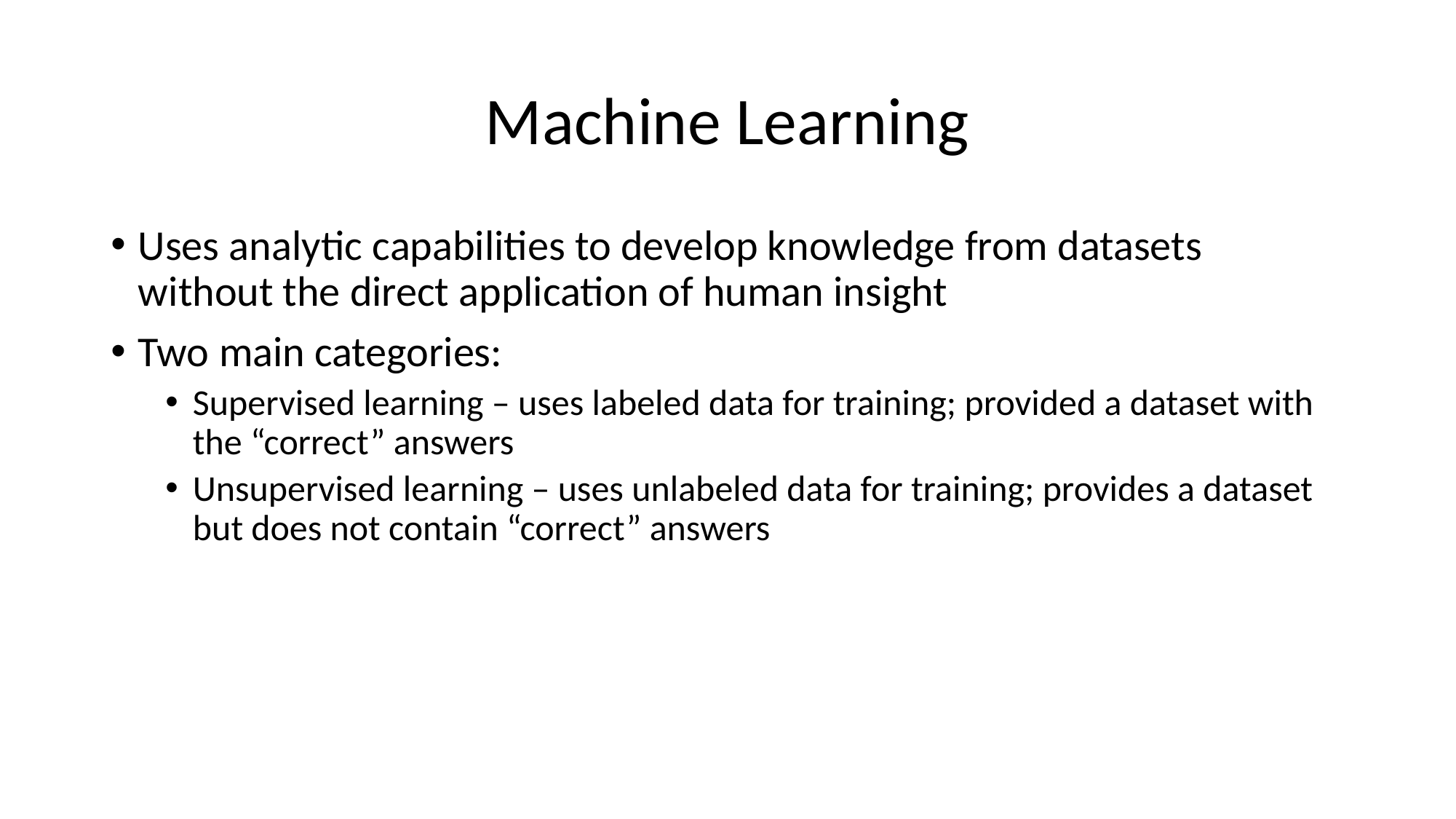

# Machine Learning
Uses analytic capabilities to develop knowledge from datasets without the direct application of human insight
Two main categories:
Supervised learning – uses labeled data for training; provided a dataset with the “correct” answers
Unsupervised learning – uses unlabeled data for training; provides a dataset  but does not contain “correct” answers